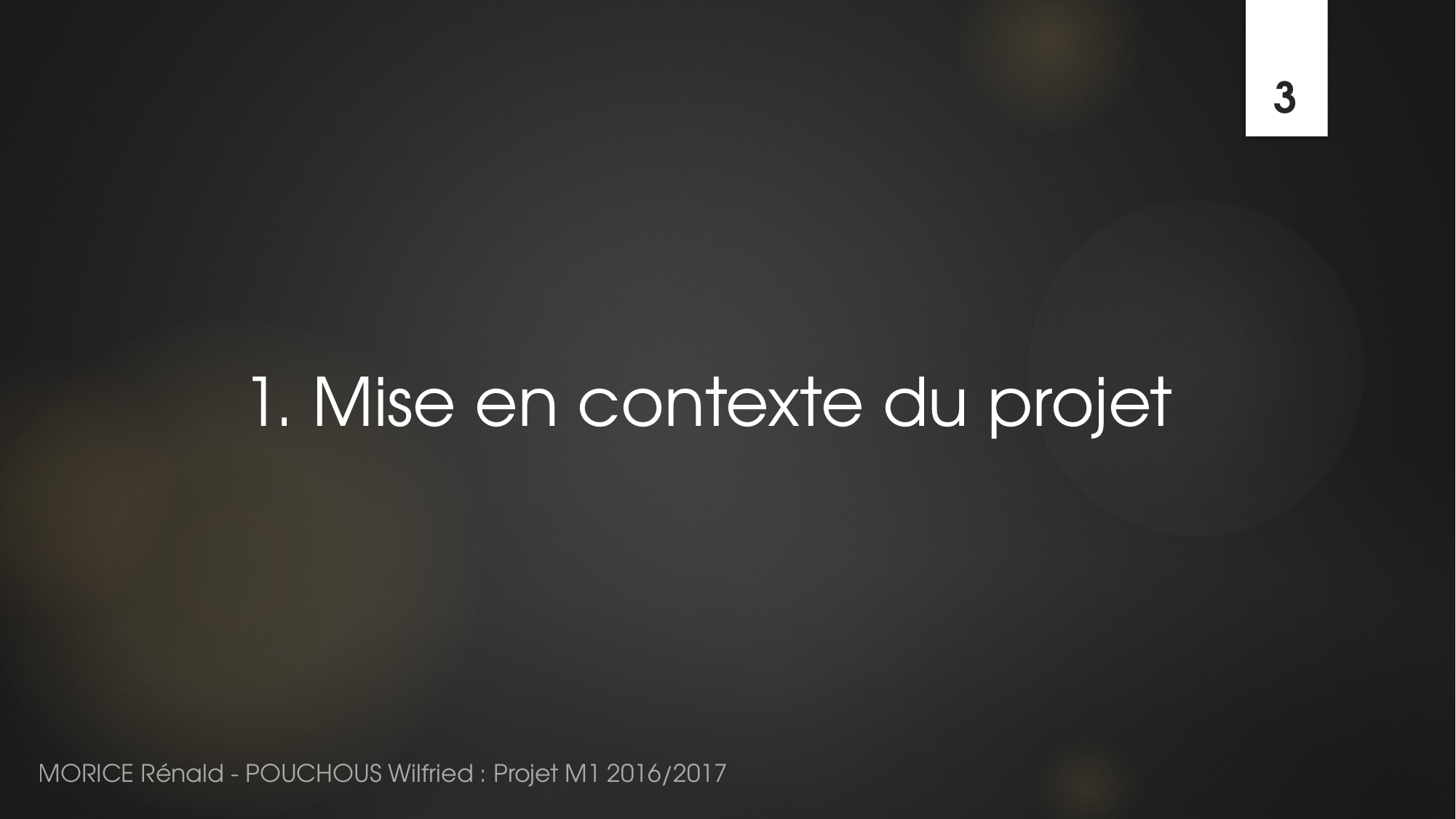

3
# 1. Mise en contexte du projet
MORICE Rénald - POUCHOUS Wilfried : Projet M1 2016/2017